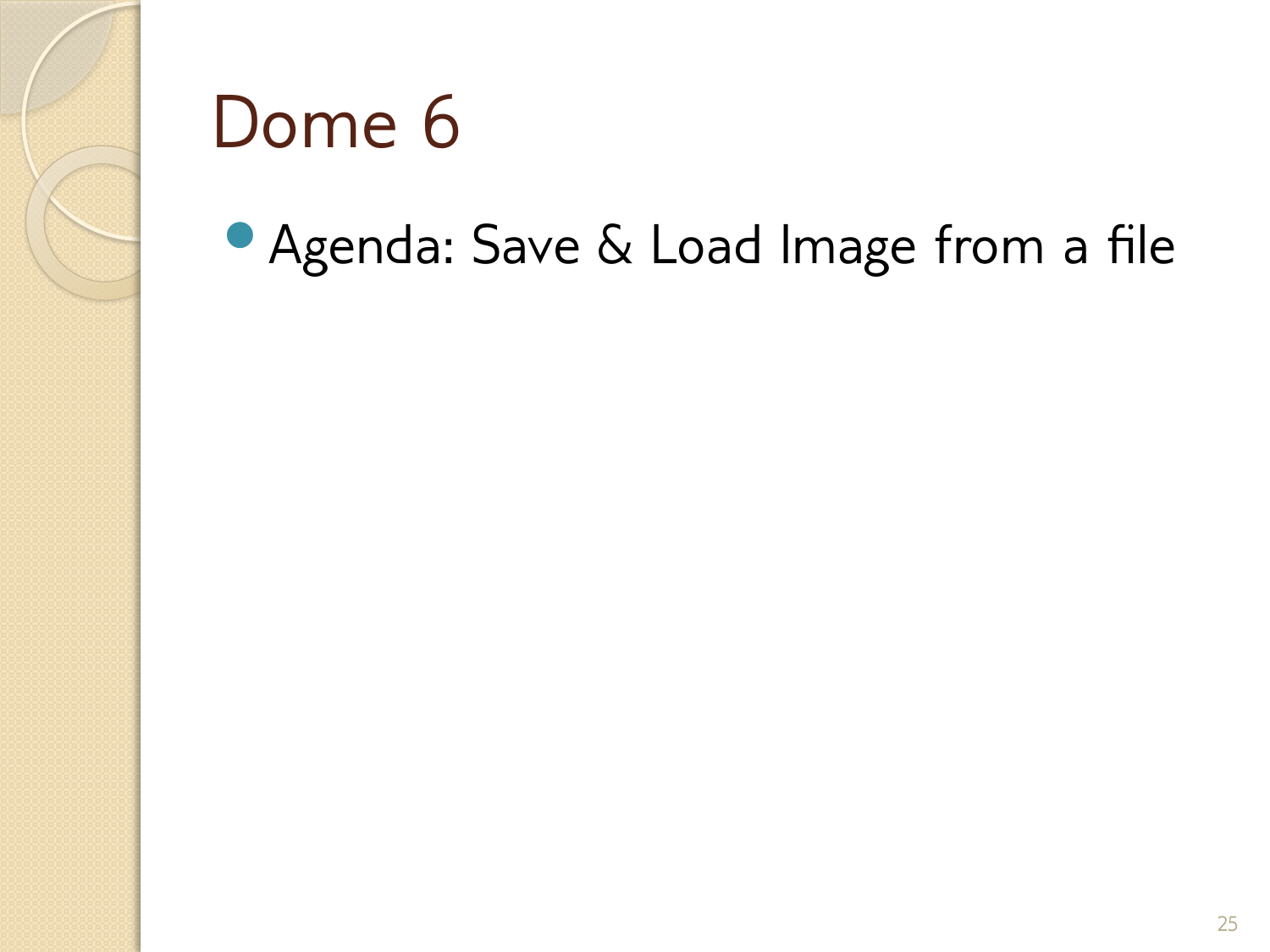

# Dome 6
Agenda: Save & Load Image from a file
25